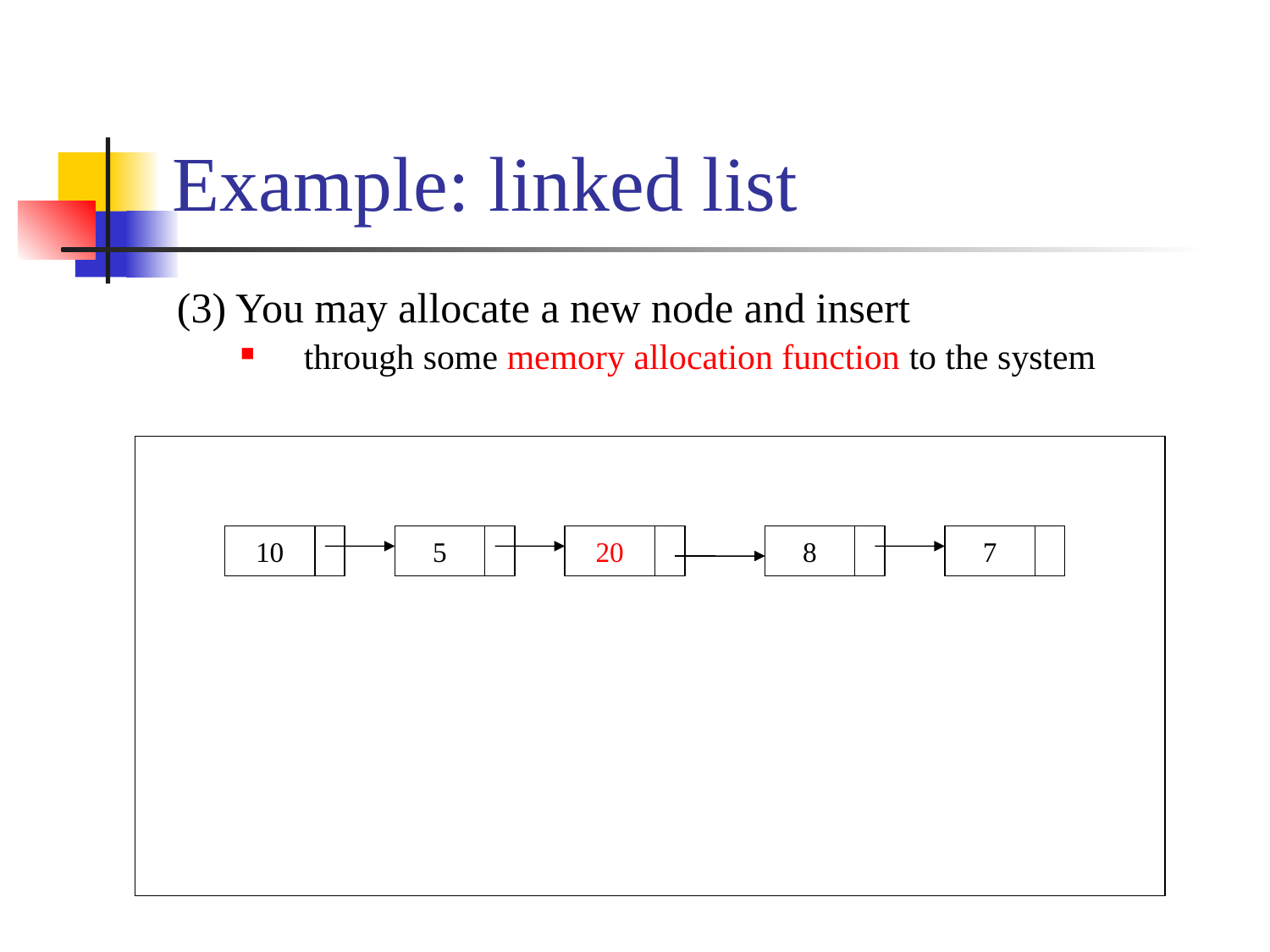

# Example: linked list
(3) You may allocate a new node and insert
through some memory allocation function to the system

10

5

20

8

7